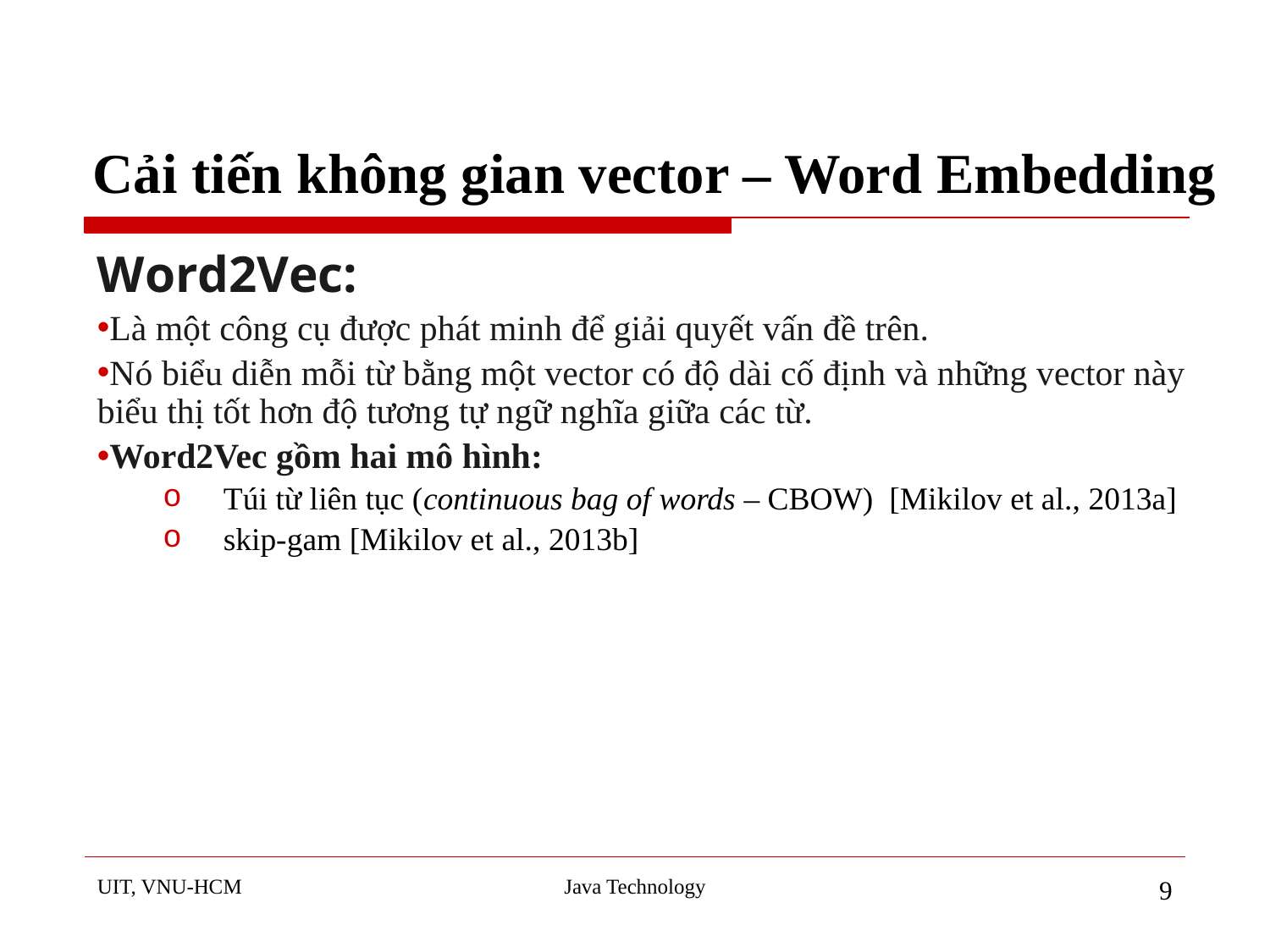

# Cải tiến không gian vector – Word Embedding
Word2Vec:
Là một công cụ được phát minh để giải quyết vấn đề trên.
Nó biểu diễn mỗi từ bằng một vector có độ dài cố định và những vector này biểu thị tốt hơn độ tương tự ngữ nghĩa giữa các từ.
Word2Vec gồm hai mô hình:
Túi từ liên tục (continuous bag of words – CBOW)  [Mikilov et al., 2013a]
skip-gam [Mikilov et al., 2013b]
UIT, VNU-HCM
Java Technology
9